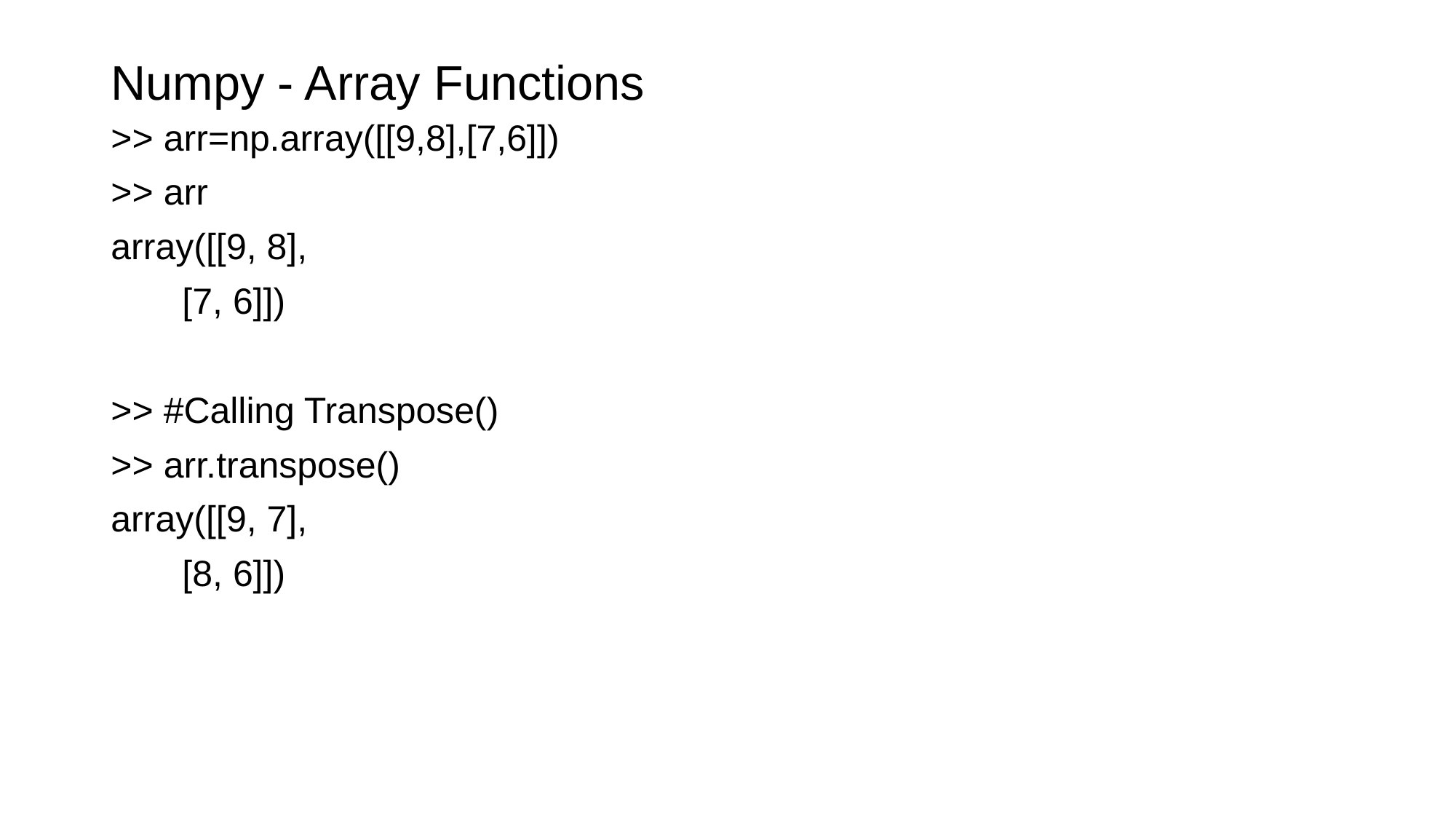

# Numpy - Array Functions
>> arr=np.array([[9,8],[7,6]])
>> arr
array([[9, 8],
       [7, 6]])

>> #Calling Transpose()
>> arr.transpose()
array([[9, 7],
       [8, 6]])